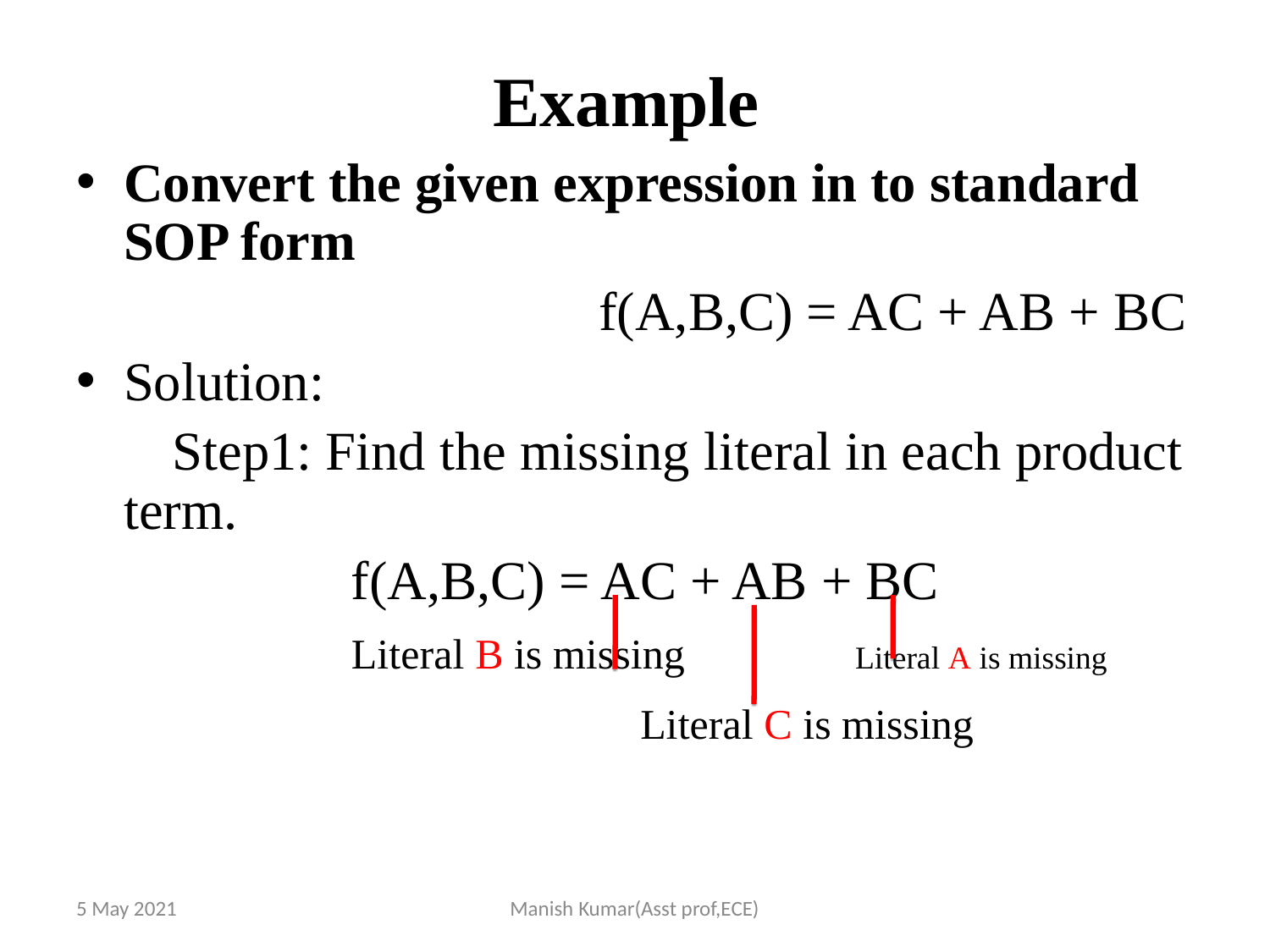

# Example
Convert the given expression in to standard  SOP form
                                      f(A,B,C) = AC + AB + BC
Solution:
       Step1: Find the missing literal in each product term.
                    f(A,B,C) = AC + AB + BC
                    Literal B is missing	       Literal A is missing
                                         Literal C is missing
5 May 2021
Manish Kumar(Asst prof,ECE)